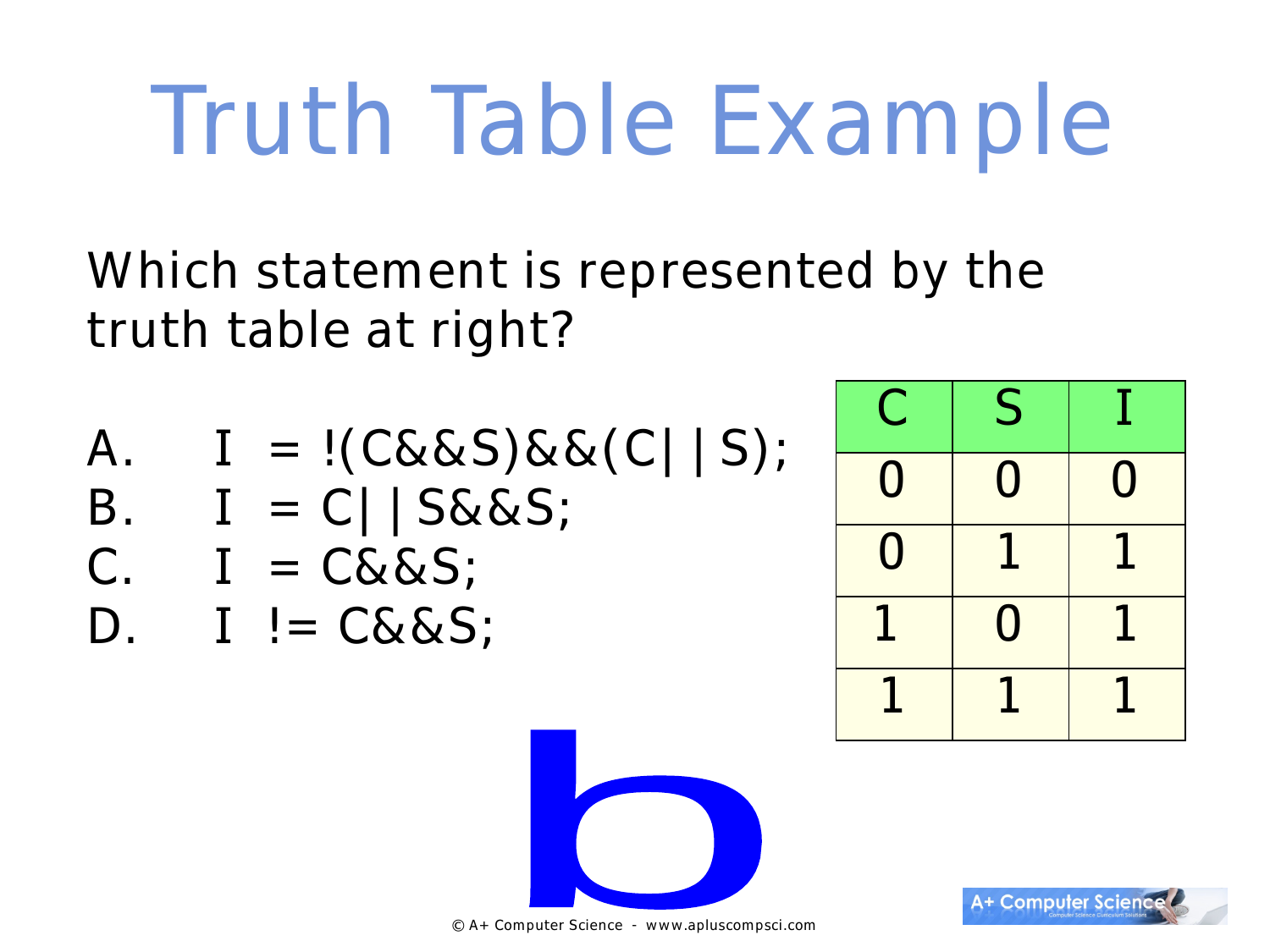

Truth Table Example
Which statement is represented by the
truth table at right?

A.	I  = !(C&&S)&&(C||S);
B.	I  = C||S&&S;
C.	I  = C&&S;
D. 	I  != C&&S;

| C | S | I |
| --- | --- | --- |
| 0 | 0 | 0 |
| 0 | 1 | 1 |
| 1 | 0 | 1 |
| 1 | 1 | 1 |
b

© A+ Computer Science  -  www.apluscompsci.com